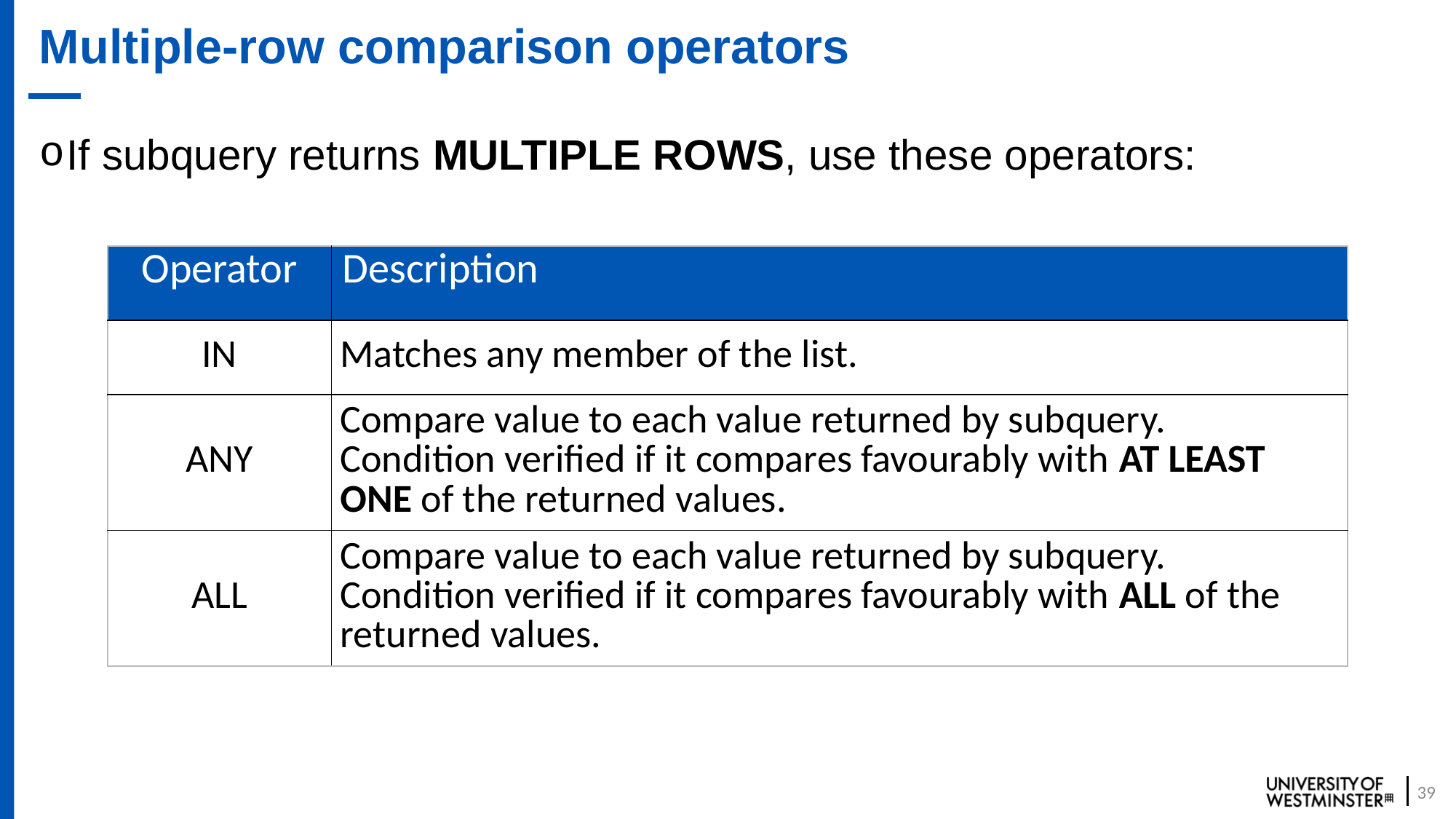

# Multiple-row comparison operators
If subquery returns MULTIPLE ROWS, use these operators:
| Operator | Description |
| --- | --- |
| IN | Matches any member of the list. |
| ANY | Compare value to each value returned by subquery. Condition verified if it compares favourably with AT LEAST ONE of the returned values. |
| ALL | Compare value to each value returned by subquery. Condition verified if it compares favourably with ALL of the returned values. |
39